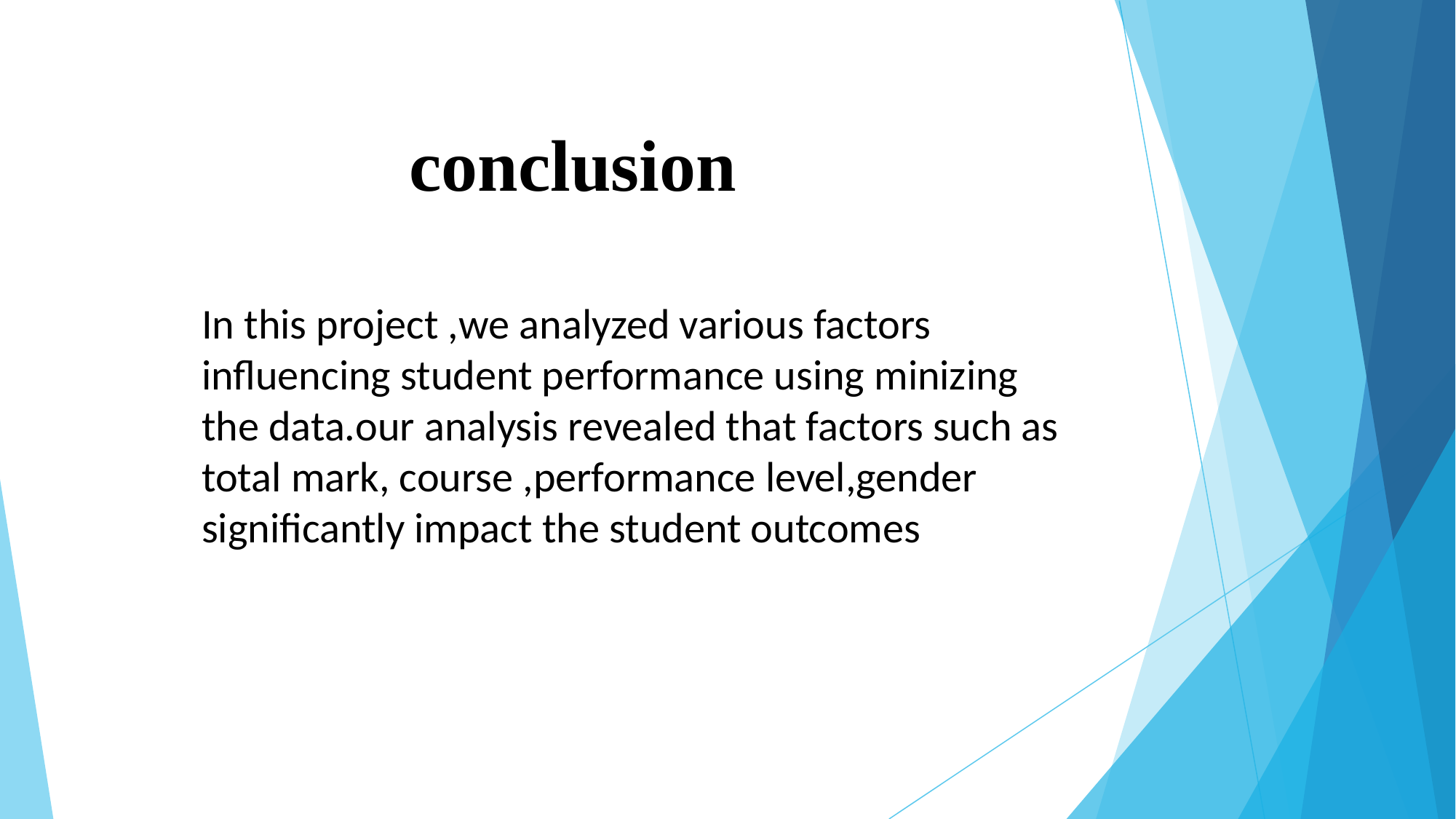

# conclusion
In this project ,we analyzed various factors influencing student performance using minizing the data.our analysis revealed that factors such as total mark, course ,performance level,gender significantly impact the student outcomes